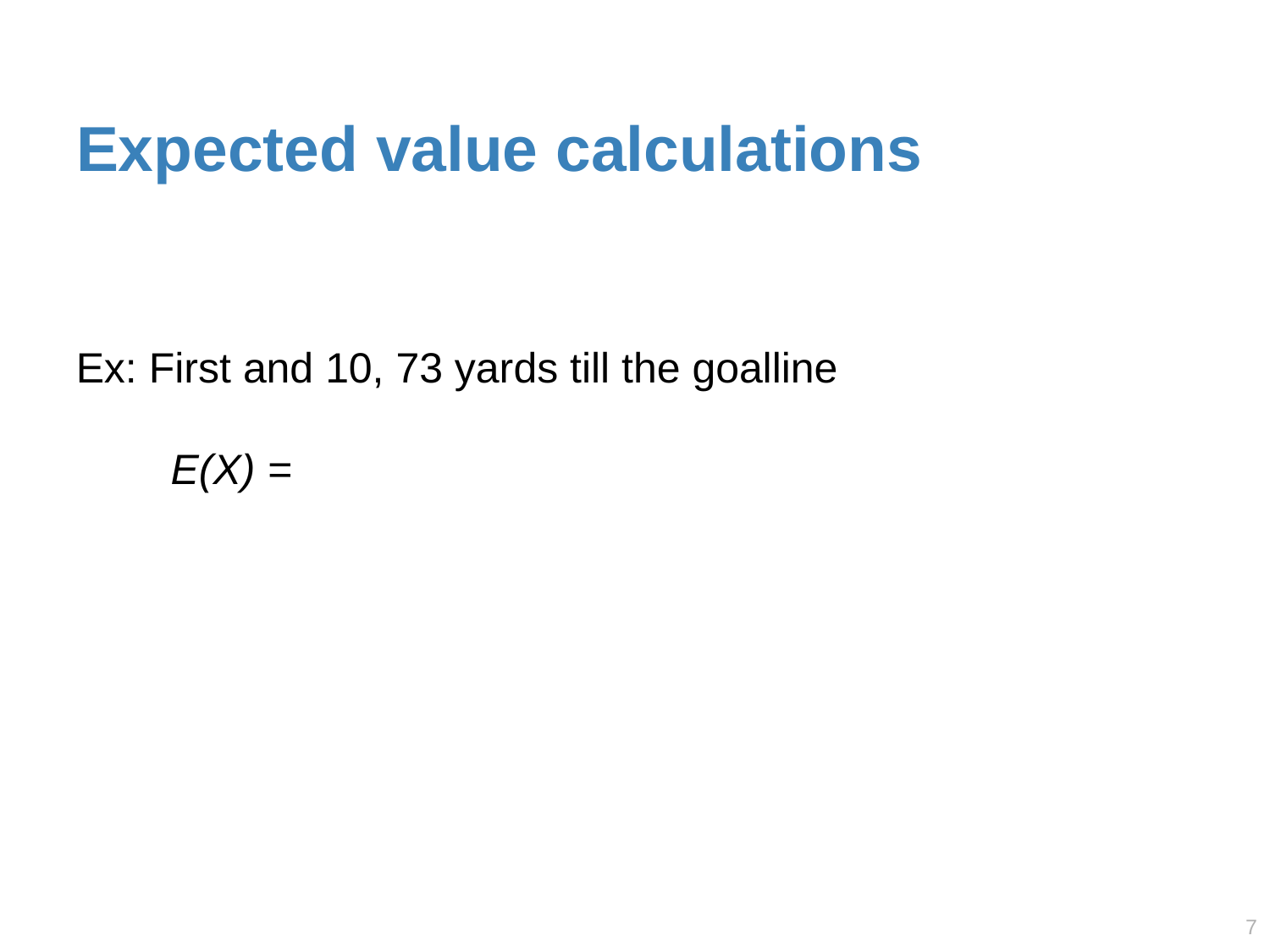

# Expected value calculations

Ex: First and 10, 73 yards till the goalline

        E(X) =

7